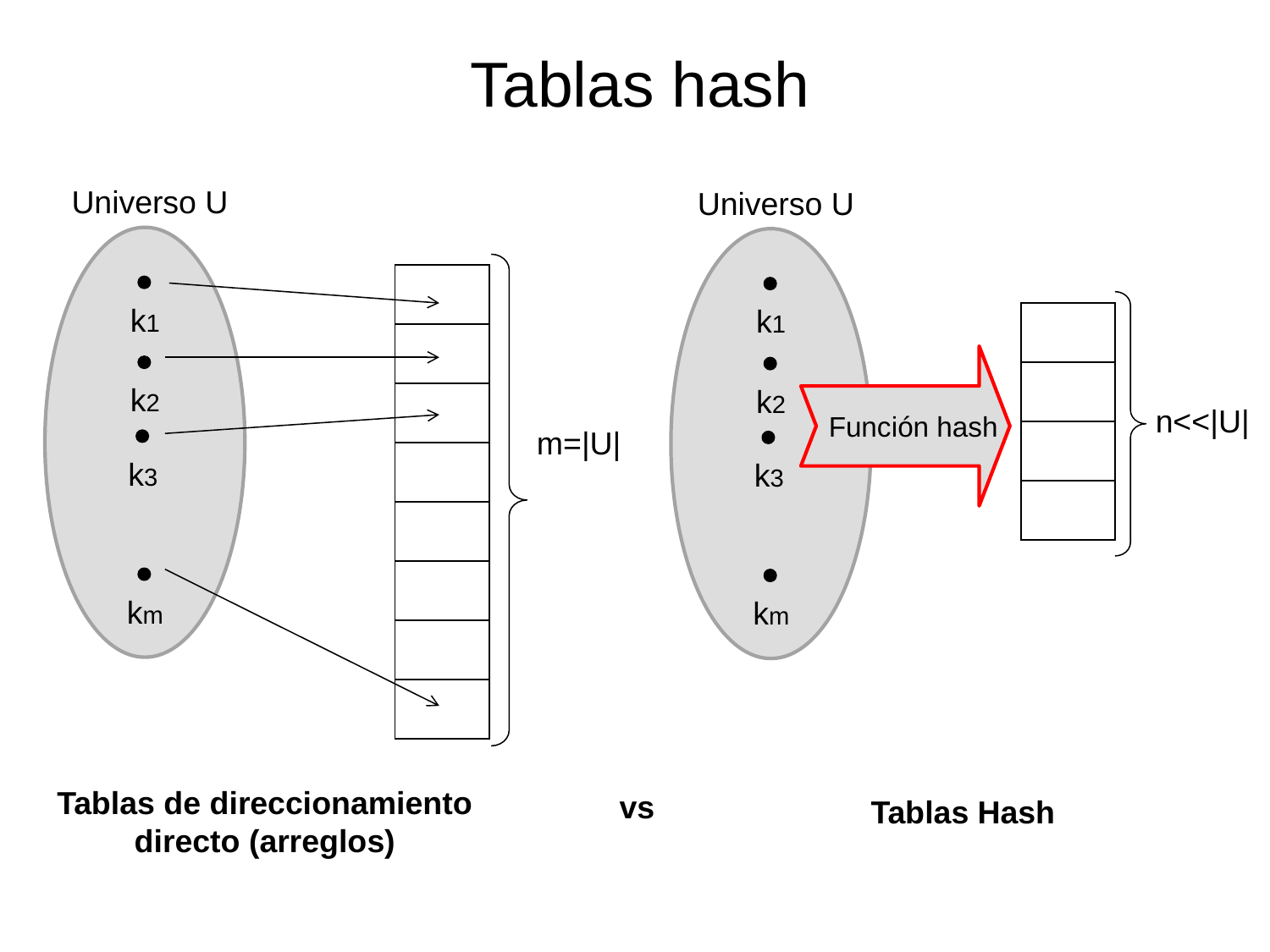

Tablas hash
Universo U
Universo U

|  |
| --- |
|  |
|  |
|  |
|  |
|  |
|  |
|  |

k1
k1
|  |
| --- |
|  |
|  |
|  |

k2
k2
n<<|U|
Función hash
m=|U|

k3
k3

km
km
Tablas de direccionamiento directo (arreglos)
vs
Tablas Hash